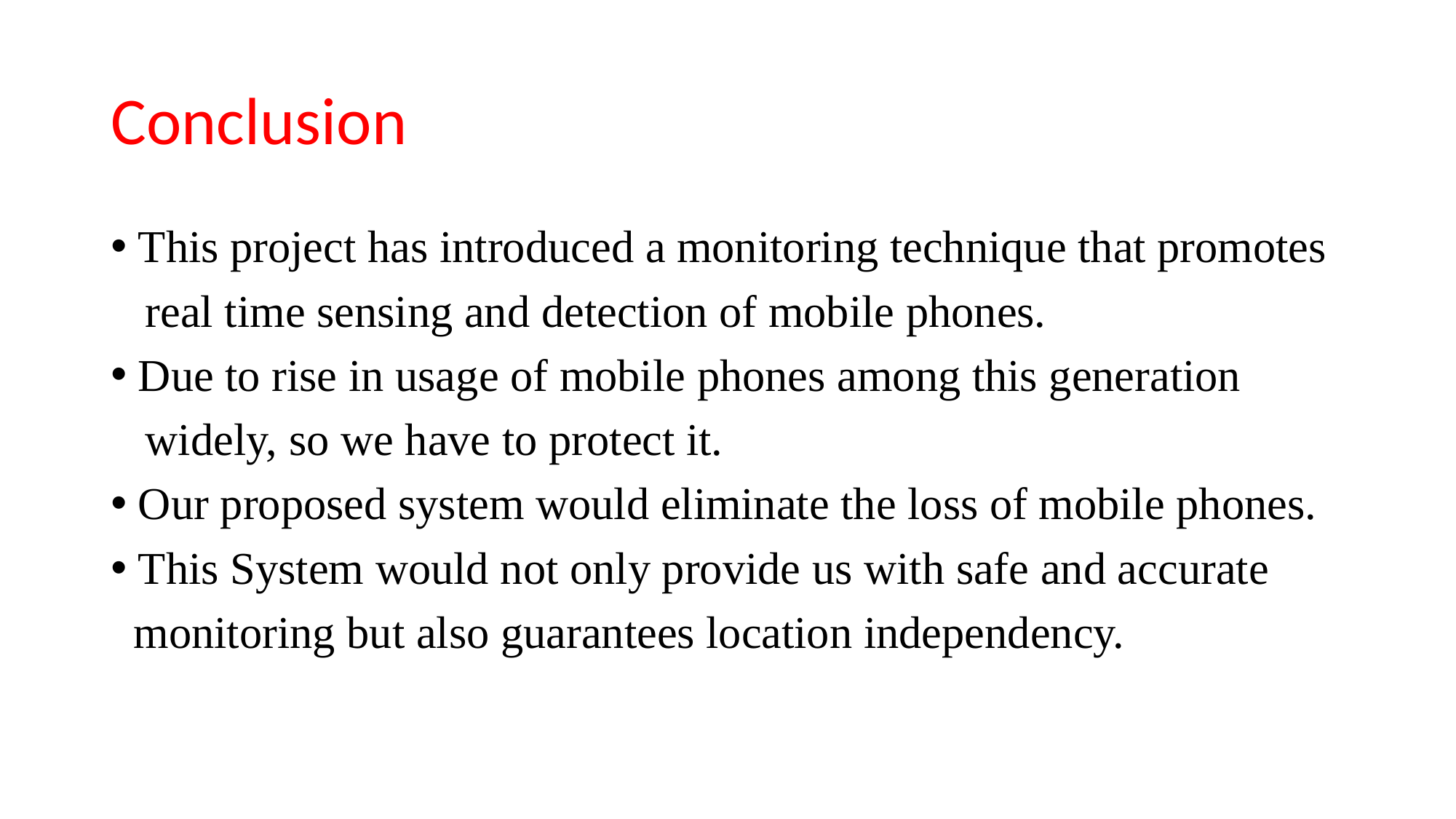

# Conclusion
This project has introduced a monitoring technique that promotes
   real time sensing and detection of mobile phones.
Due to rise in usage of mobile phones among this generation
   widely, so we have to protect it.
Our proposed system would eliminate the loss of mobile phones.
This System would not only provide us with safe and accurate
  monitoring but also guarantees location independency.